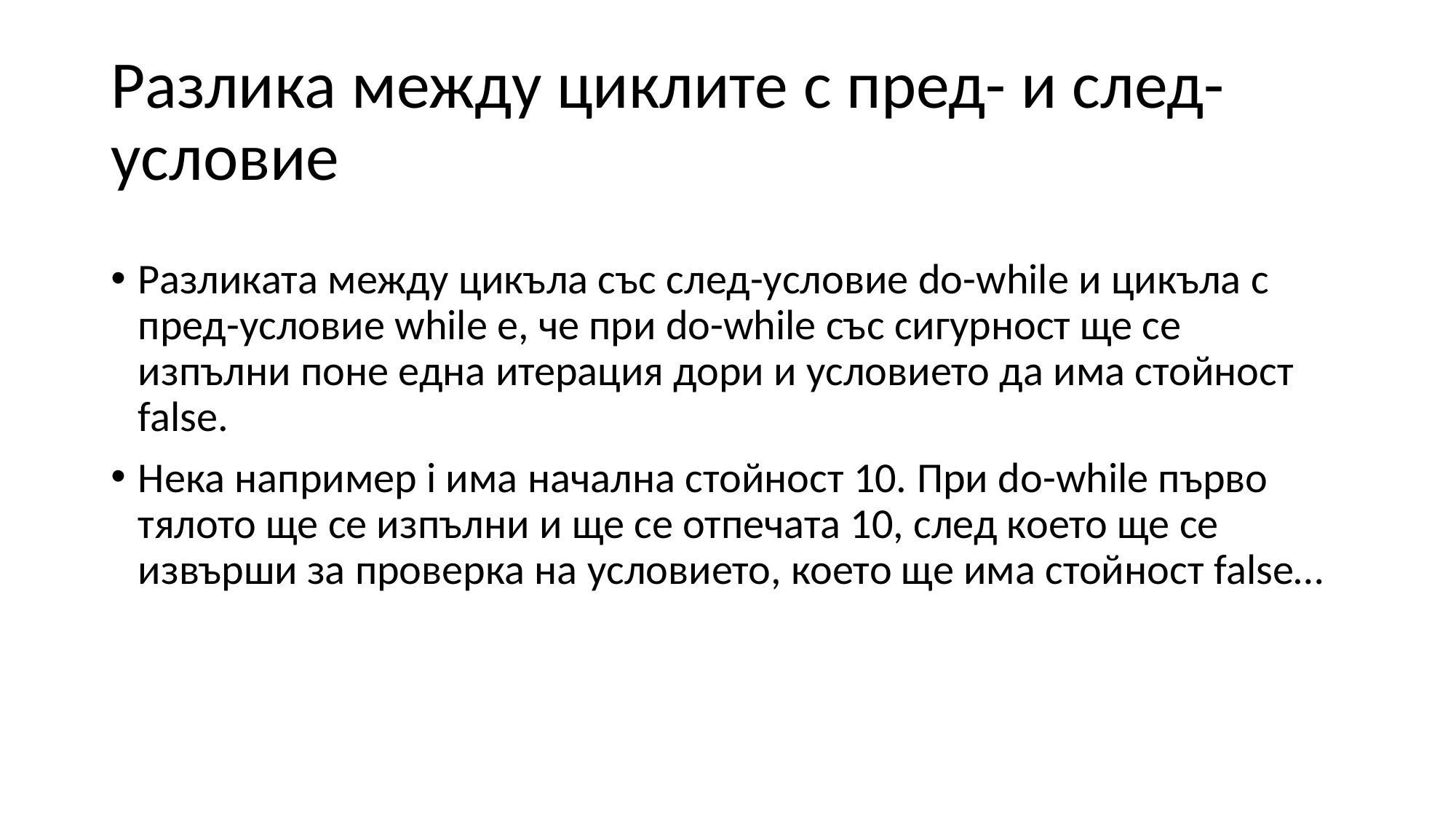

# Разлика между циклите с пред- и след- условие
Разликата между цикъла със след-условие do-while и цикъла с пред-условие while е, че при do-while със сигурност ще се изпълни поне една итерация дори и условието да има стойност false.
Нека например i има начална стойност 10. При do-while първо тялото ще се изпълни и ще се отпечата 10, след което ще се извърши за проверка на условието, което ще има стойност false…